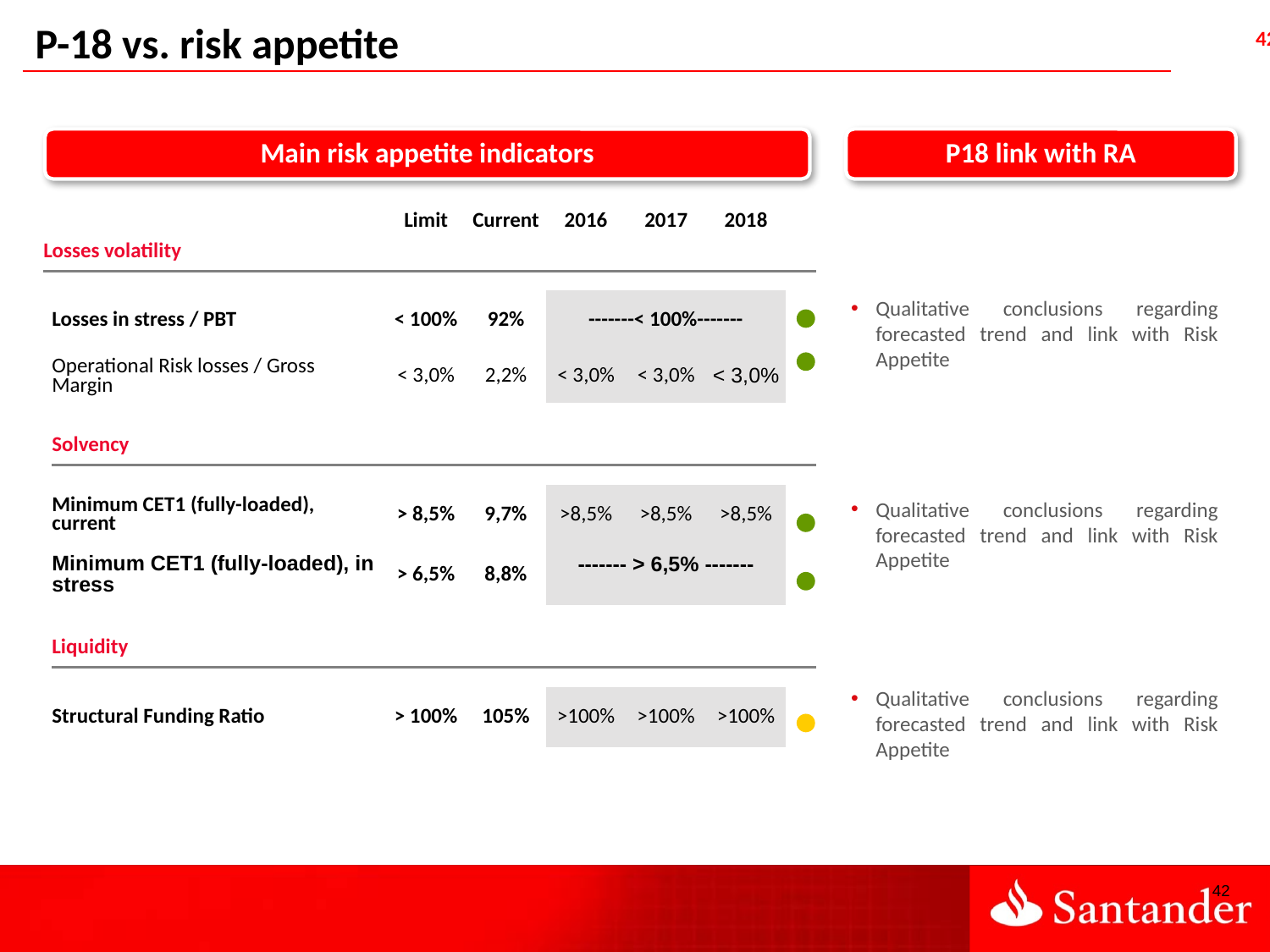

P-18 vs. risk appetite
Main risk appetite indicators
P18 link with RA
|  |  |  | Limit | Current | 2016 | 2017 | 2018 |  |
| --- | --- | --- | --- | --- | --- | --- | --- | --- |
| Losses volatility |  |  |  |  |  |  |  |  |
|  |  |  |  |  |  |  |  |  |
|  | Losses in stress / PBT |  | < 100% | 92% | -------< 100%------- |  |  |  |
|  | Operational Risk losses / Gross Margin |  | < 3,0% | 2,2% | < 3,0% | < 3,0% | < 3,0% |  |
|  |  |  |  |  |  |  |  |  |
|  | Solvency |  |  |  |  |  |  |  |
|  |  |  |  |  |  |  |  |  |
|  | Minimum CET1 (fully-loaded), current |  | > 8,5% | 9,7% | >8,5% | >8,5% | >8,5% |  |
|  | Minimum CET1 (fully-loaded), in stress |  | > 6,5% | 8,8% | ------- > 6,5% ------- |  |  |  |
|  |  |  |  |  |  |  |  |  |
|  | Liquidity |  |  |  |  |  |  |  |
|  |  |  |  |  |  |  |  |  |
|  | Structural Funding Ratio |  | > 100% | 105% | >100% | >100% | >100% |  |
Qualitative conclusions regarding forecasted trend and link with Risk Appetite

Qualitative conclusions regarding forecasted trend and link with Risk Appetite

Qualitative conclusions regarding forecasted trend and link with Risk Appetite

42